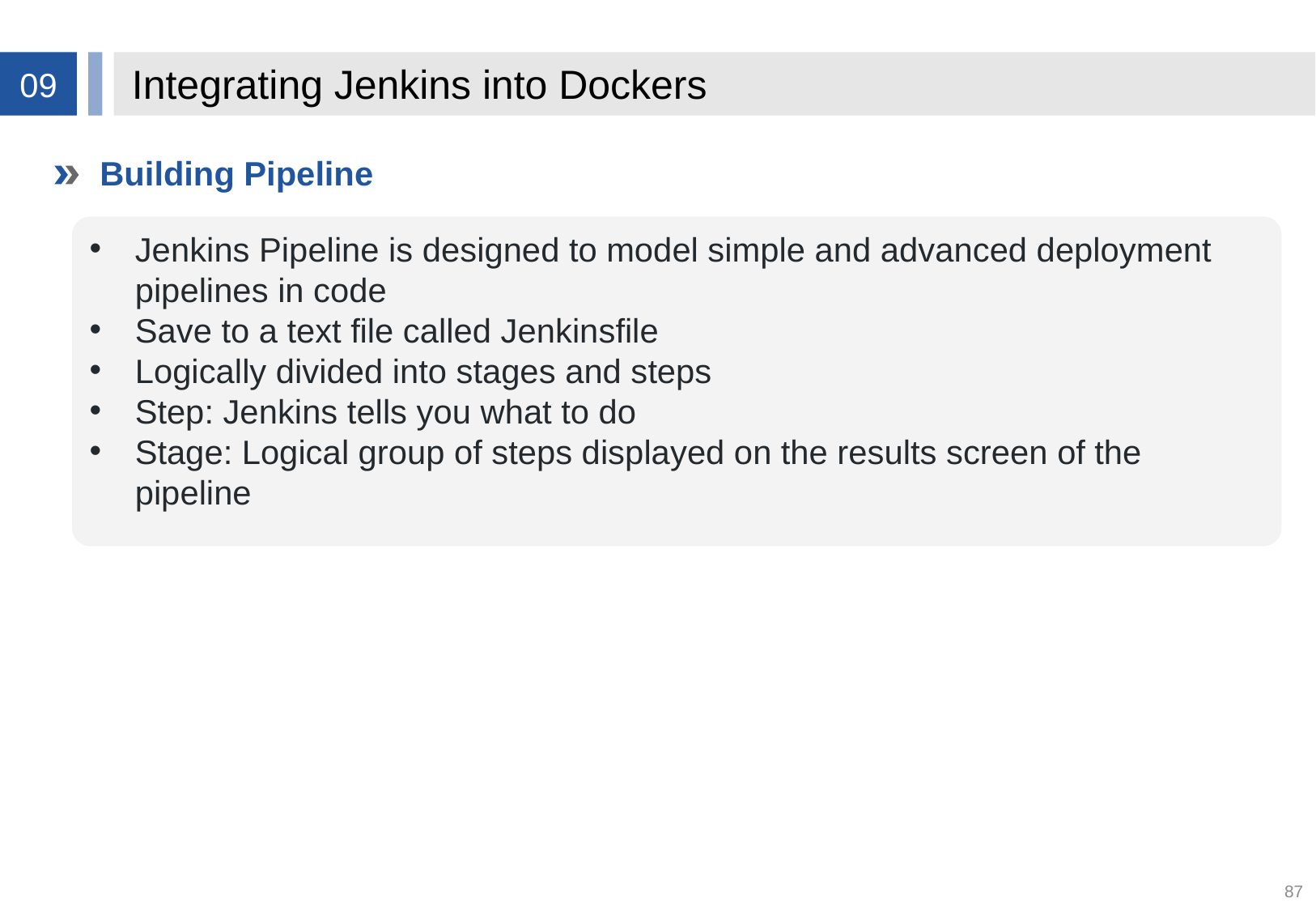

# Integrating Jenkins into Dockers
09
Building Pipeline

Jenkins Pipeline is designed to model simple and advanced deployment pipelines in code
Save to a text file called Jenkinsfile
Logically divided into stages and steps
Step: Jenkins tells you what to do
Stage: Logical group of steps displayed on the results screen of the pipeline
87